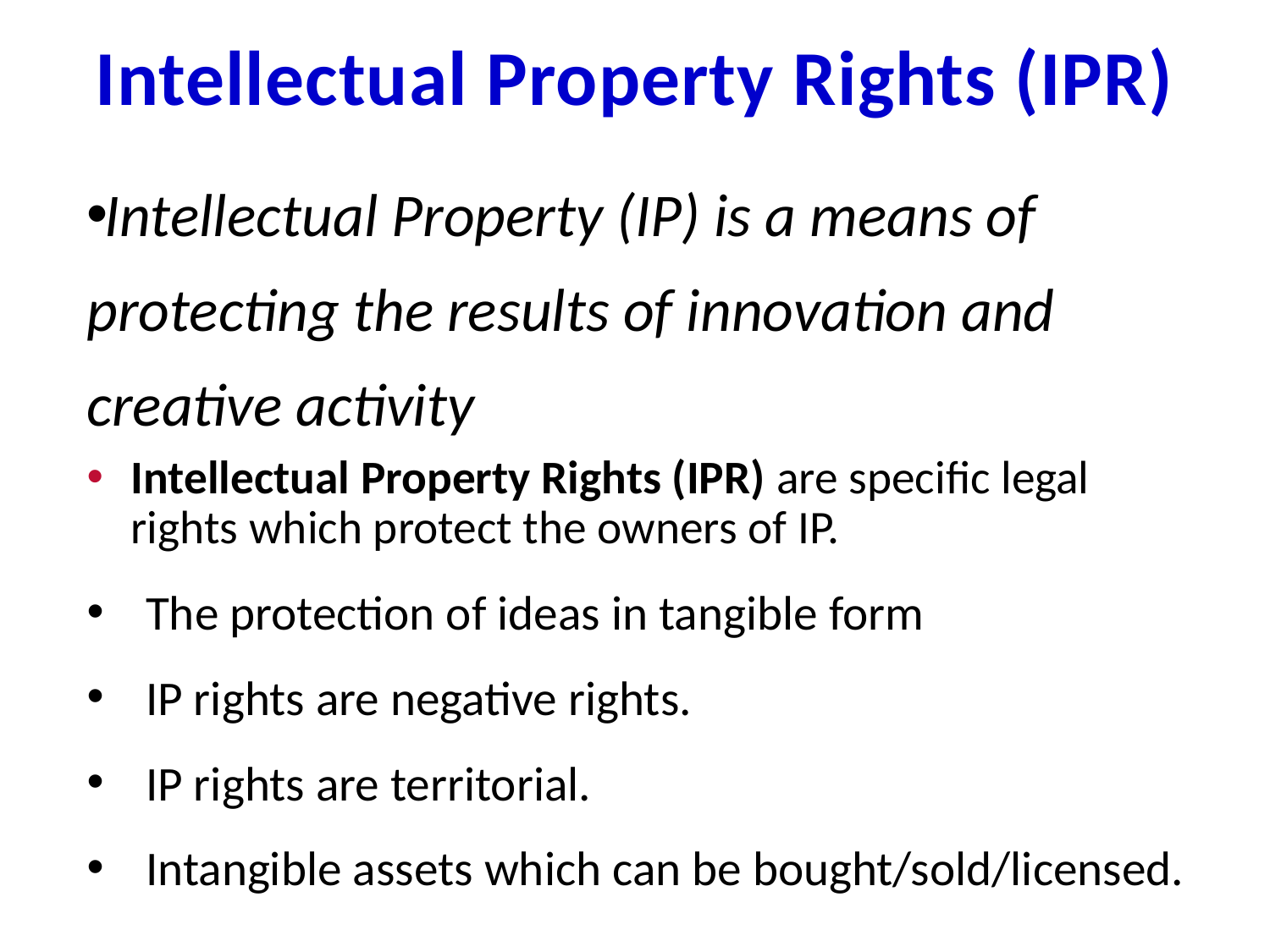

# Intellectual Property Rights (IPR)
Intellectual Property (IP) is a means of protecting the results of innovation and creative activity
Intellectual Property Rights (IPR) are specific legal rights which protect the owners of IP.
The protection of ideas in tangible form
IP rights are negative rights.
IP rights are territorial.
Intangible assets which can be bought/sold/licensed.